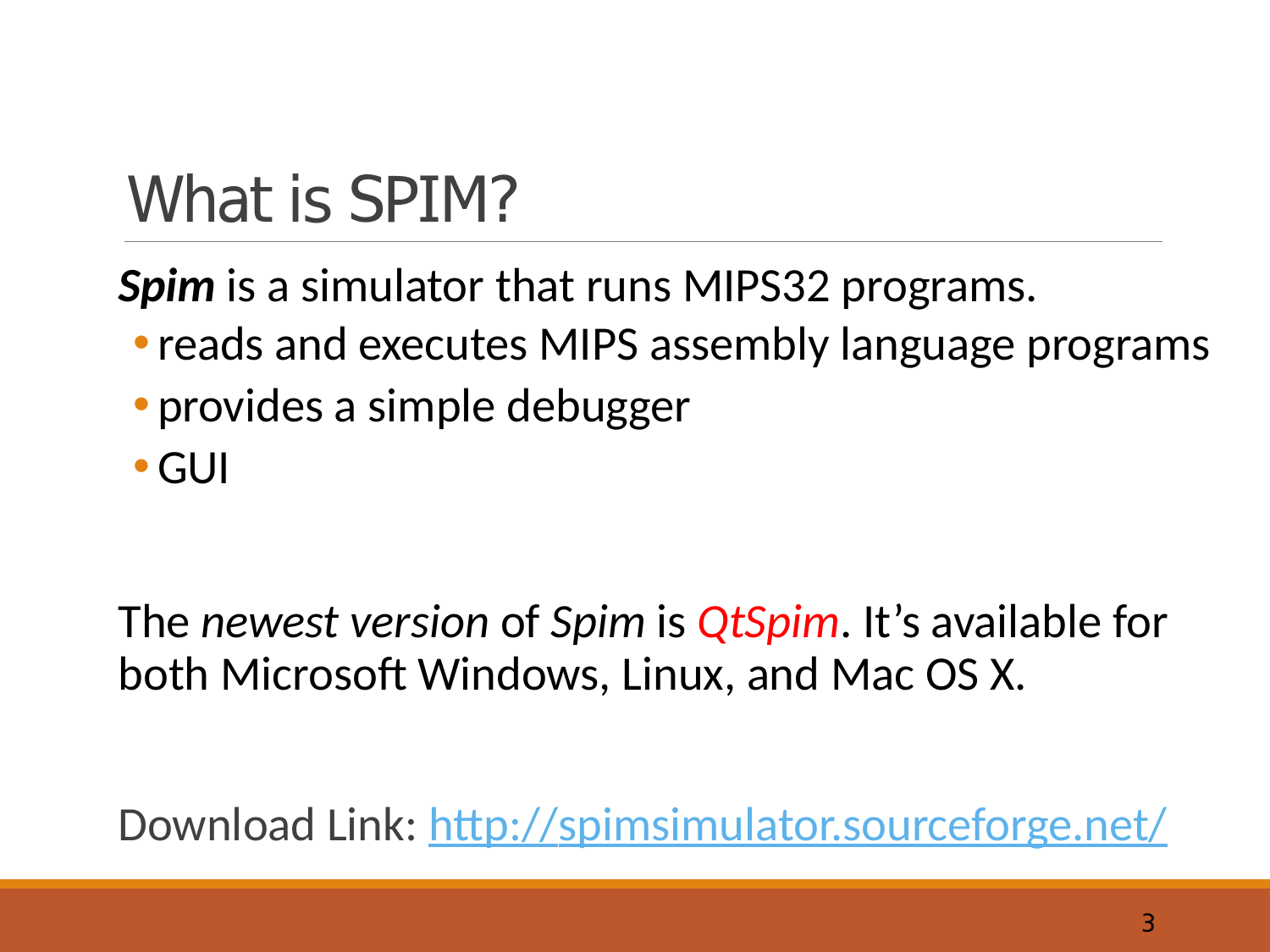

# What is SPIM?
Spim is a simulator that runs MIPS32 programs.
reads and executes MIPS assembly language programs
provides a simple debugger
GUI

The newest version of Spim is QtSpim. It’s available for both Microsoft Windows, Linux, and Mac OS X.

Download Link: http://spimsimulator.sourceforge.net/
3